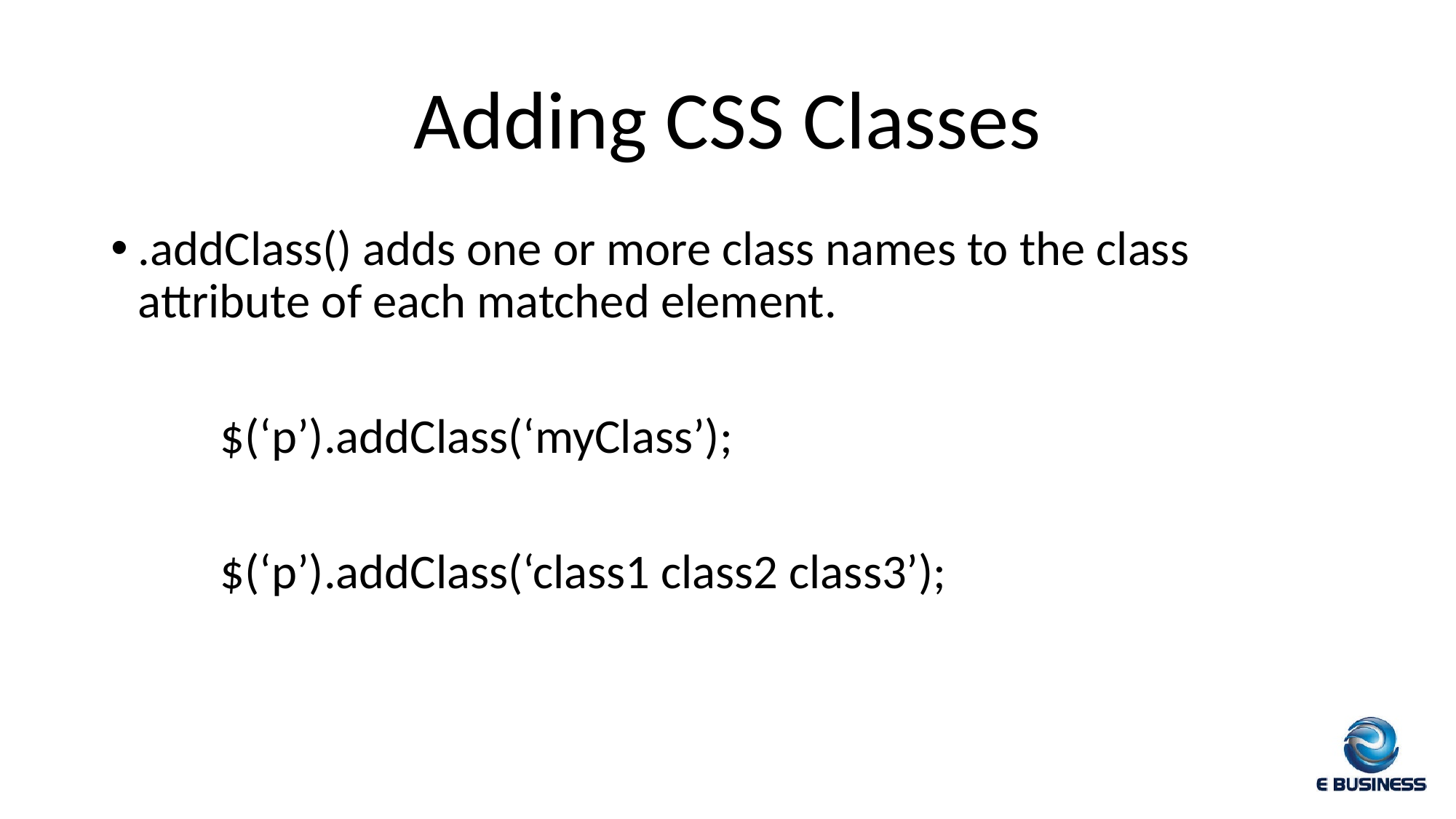

# Adding CSS Classes
.addClass() adds one or more class names to the class attribute of each matched element.

	$(‘p’).addClass(‘myClass’);

	$(‘p’).addClass(‘class1 class2 class3’);